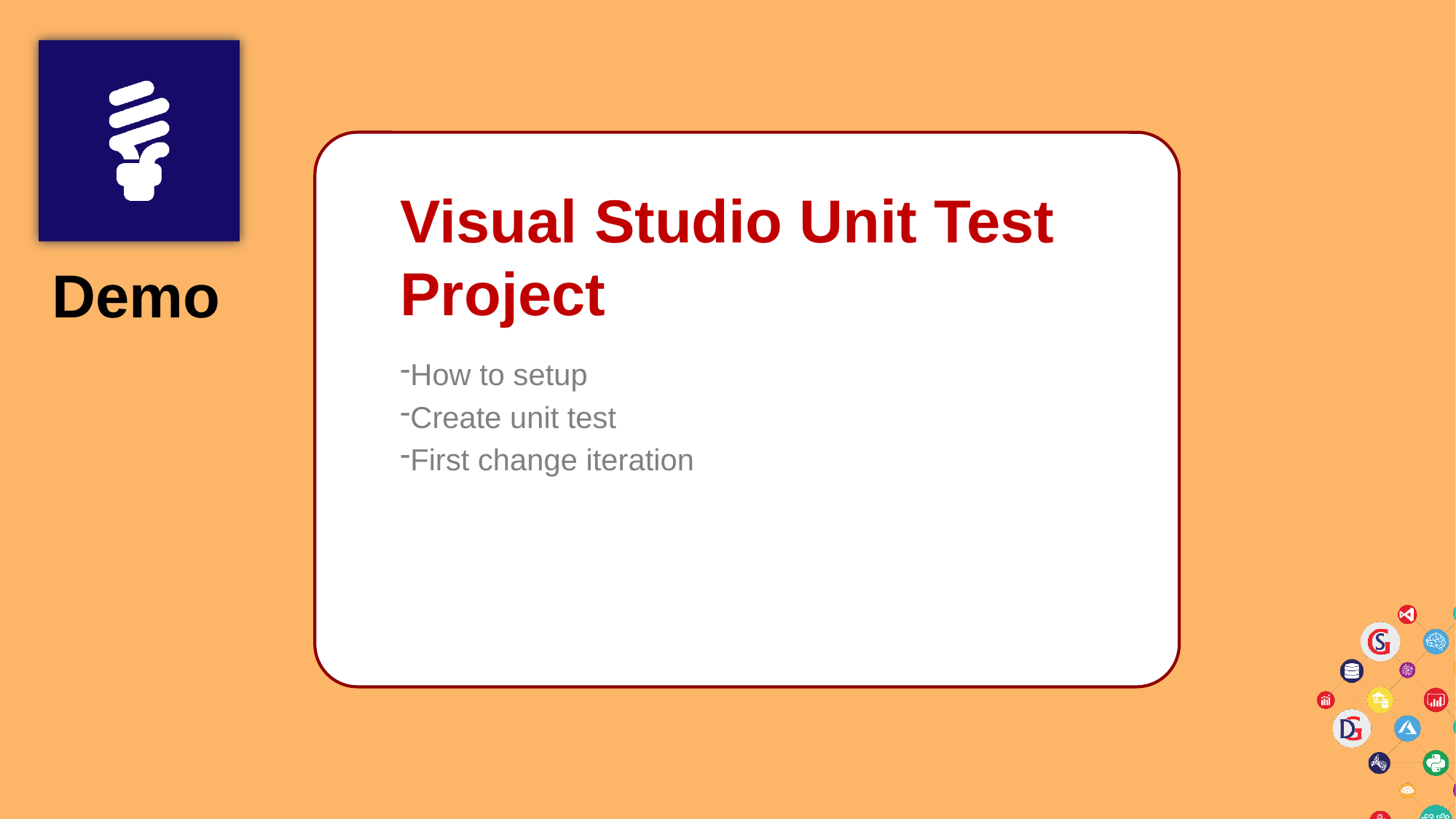

# Visual Studio Unit Test Project
How to setup
Create unit test
First change iteration